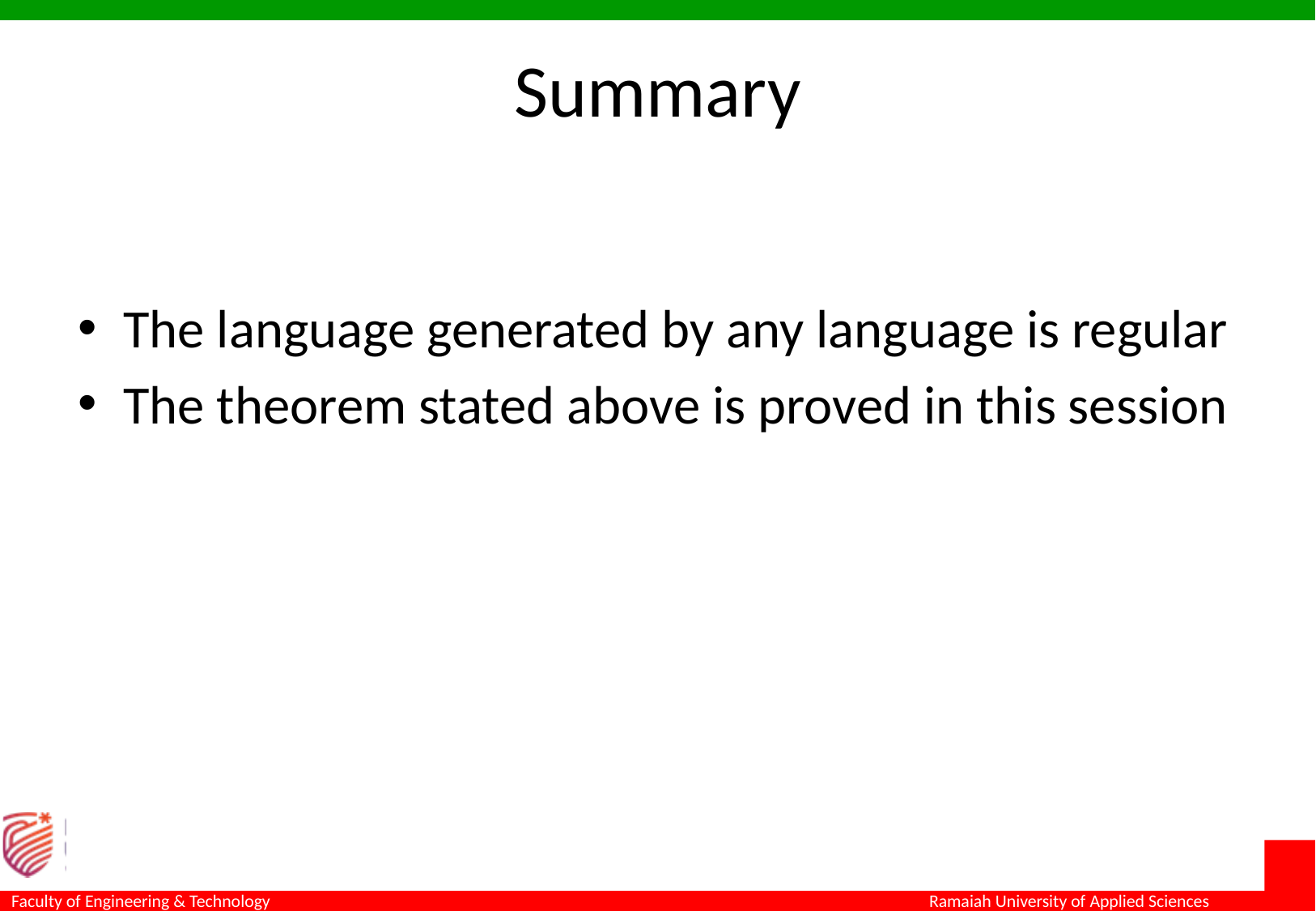

# Summary

The language generated by any language is regular
The theorem stated above is proved in this session